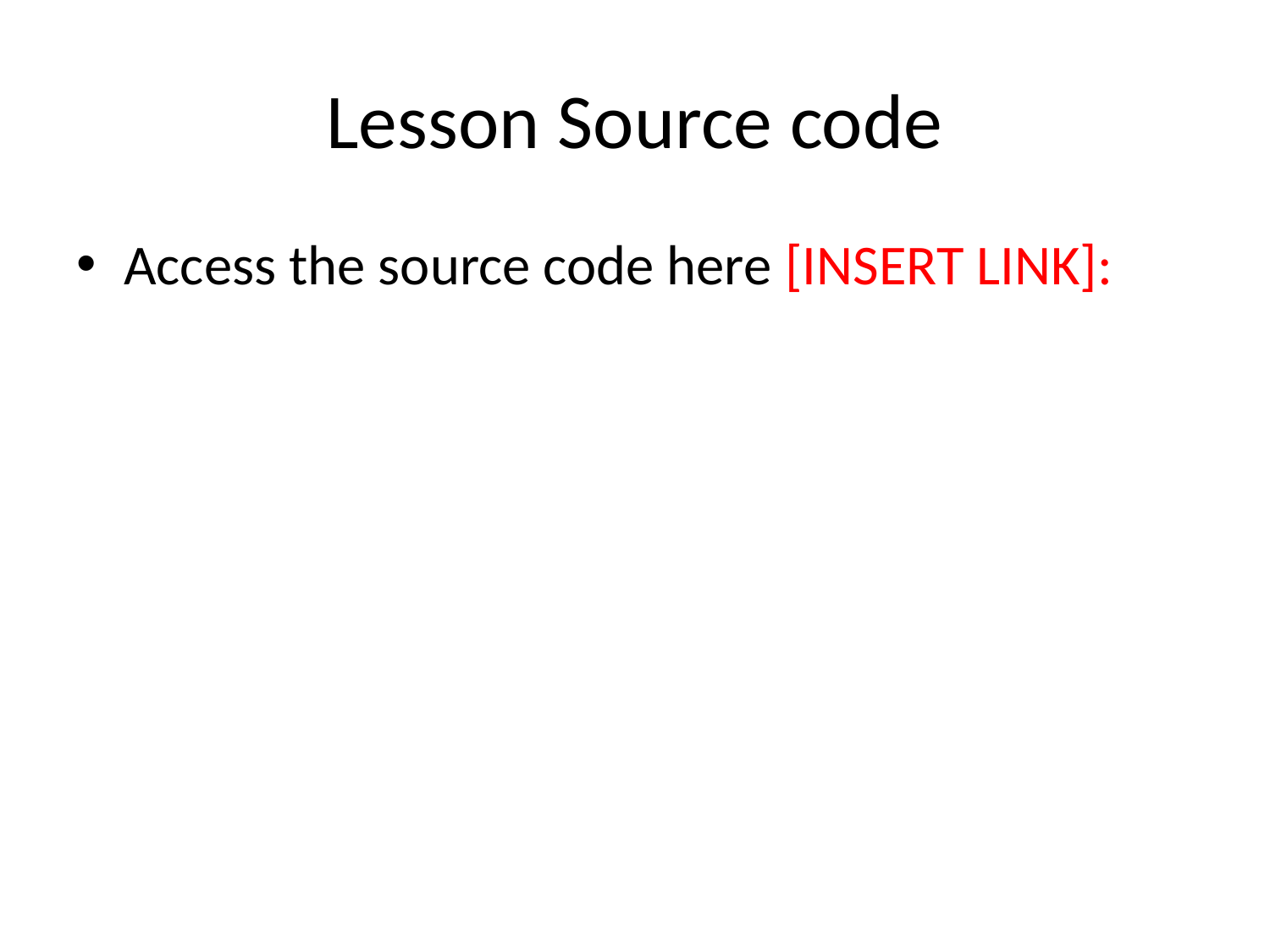

# Lesson Source code
Access the source code here [INSERT LINK]: